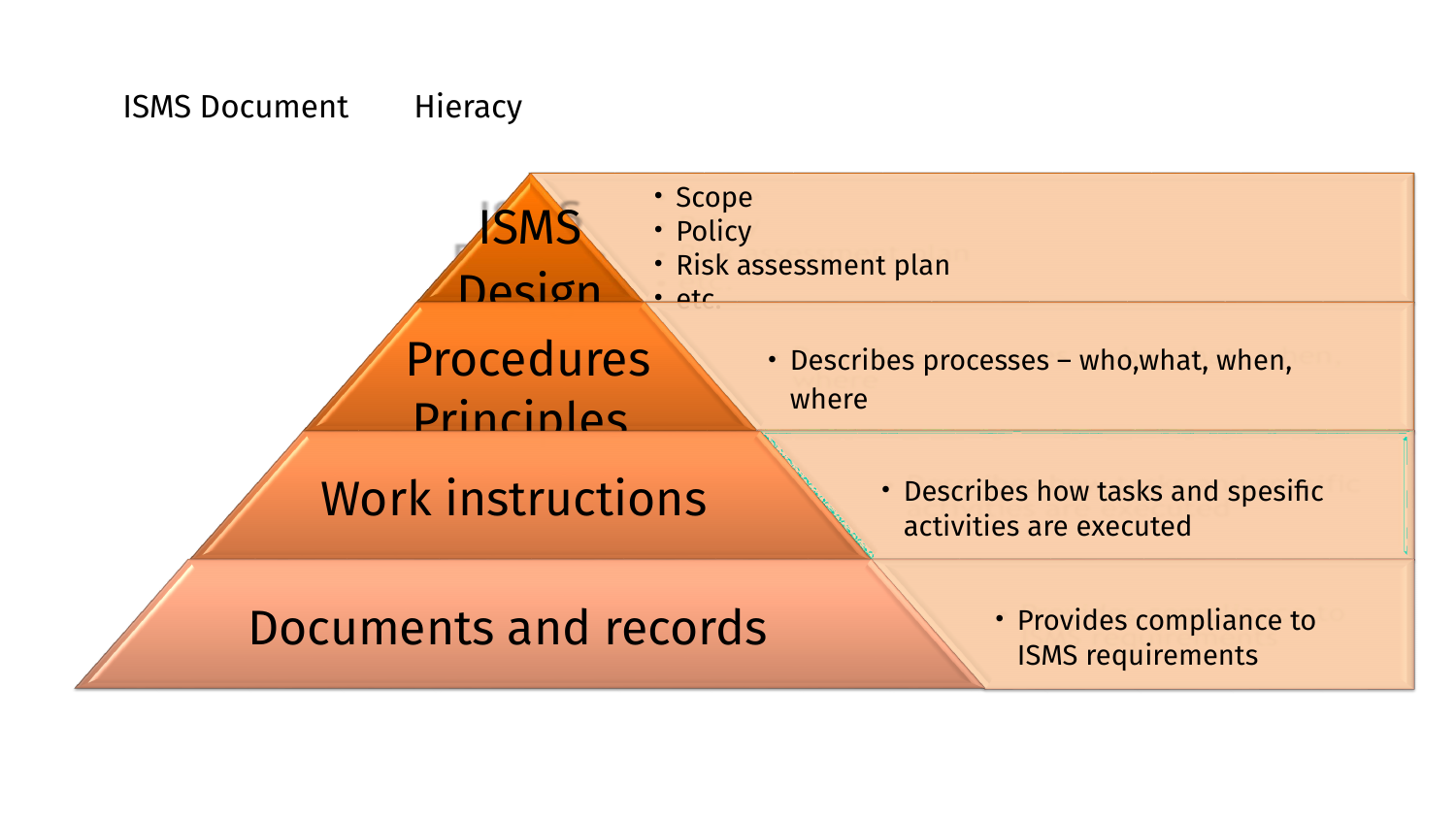

# ISMS Document	Hieracy

Scope
Policy
Risk assessment plan
etc.
ISMS
Design

Procedures  Principles
Describes processes – who,what, when,
where

Describes how tasks and spesific  activities are executed
Work instructions

Provides compliance to  ISMS requirements
Documents and records